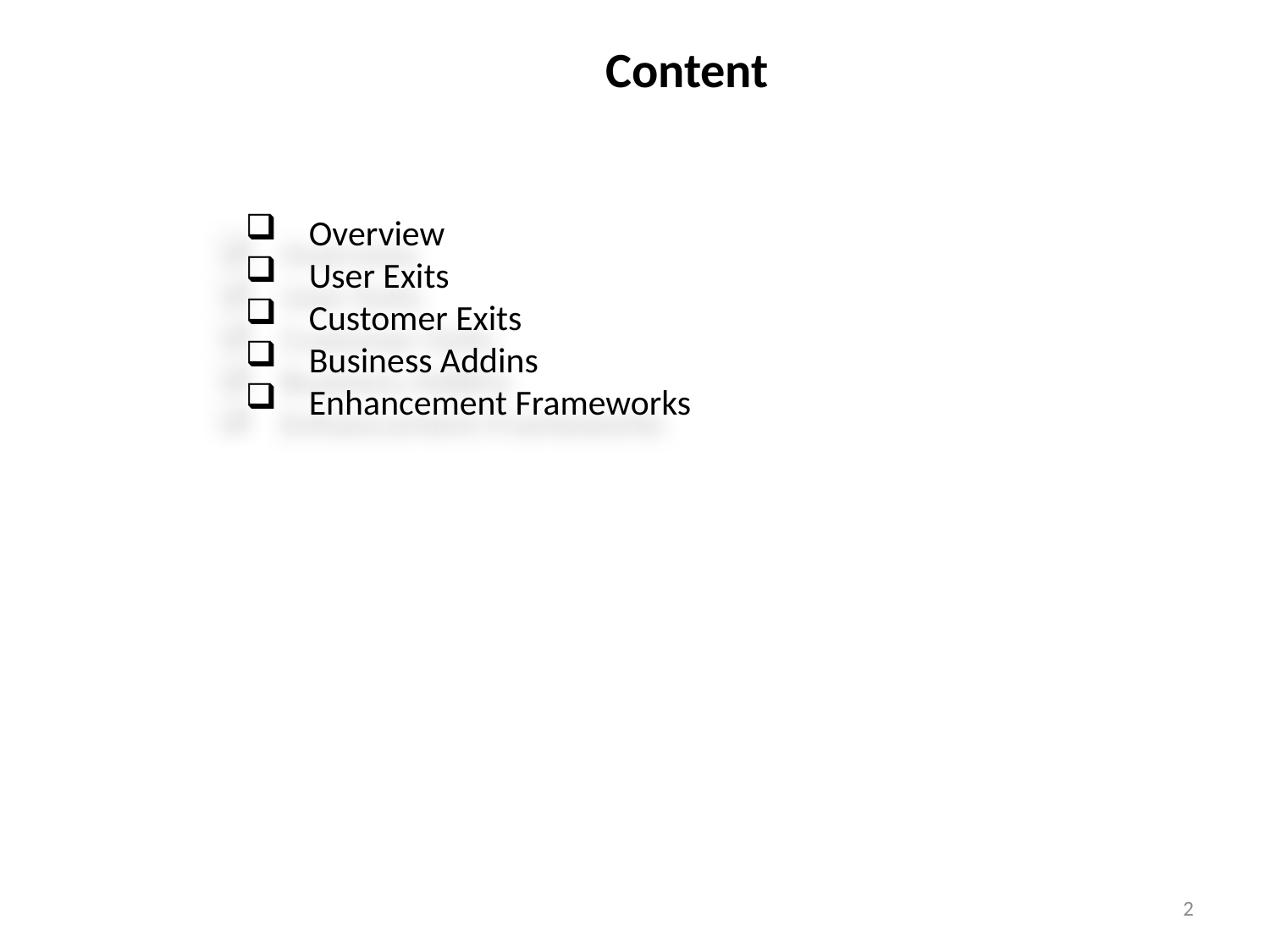

Content
Overview
User Exits
Customer Exits
Business Addins
Enhancement Frameworks
2